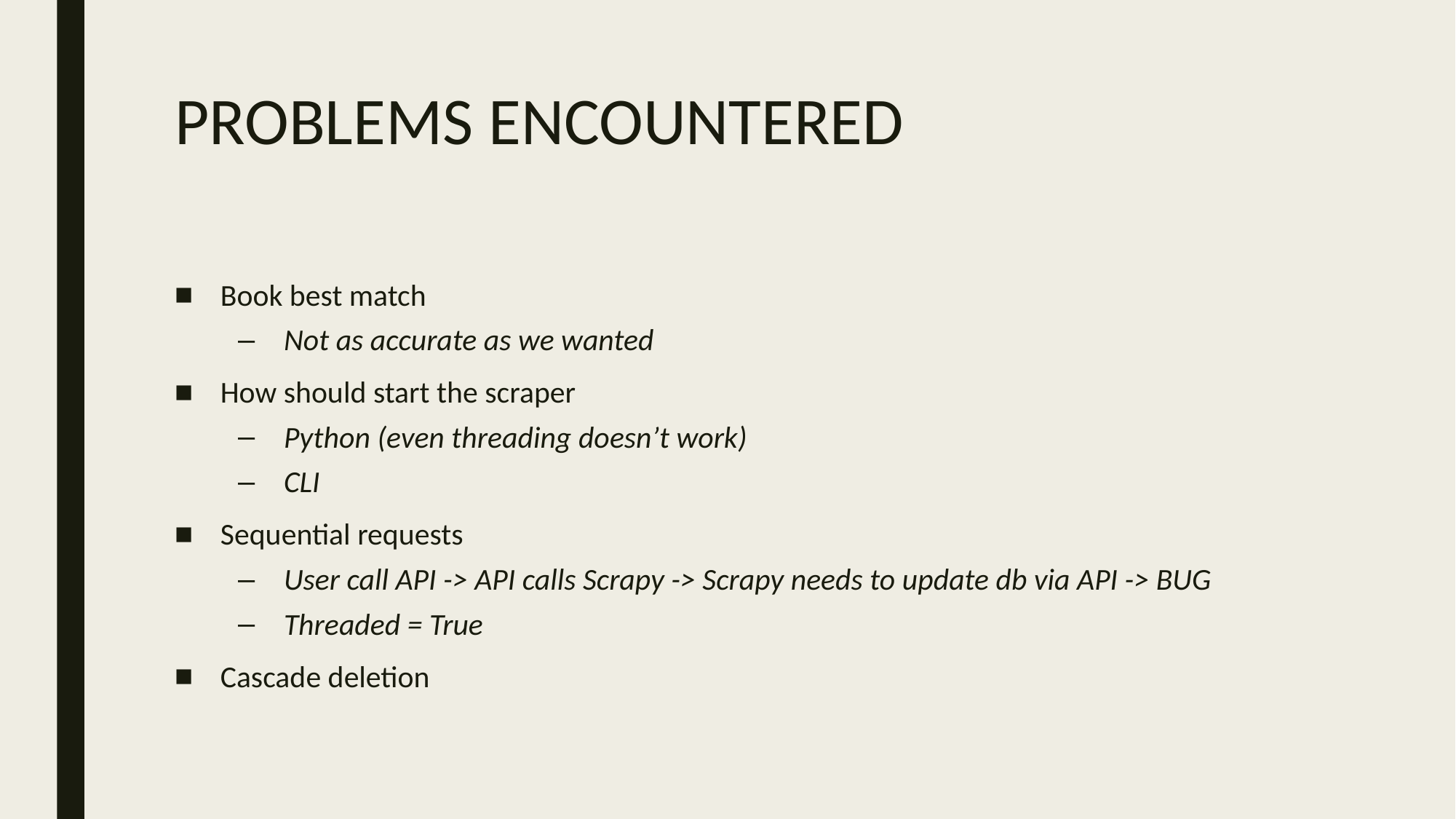

# PROBLEMS ENCOUNTERED
Book best match
Not as accurate as we wanted
How should start the scraper
Python (even threading doesn’t work)
CLI
Sequential requests
User call API -> API calls Scrapy -> Scrapy needs to update db via API -> BUG
Threaded = True
Cascade deletion